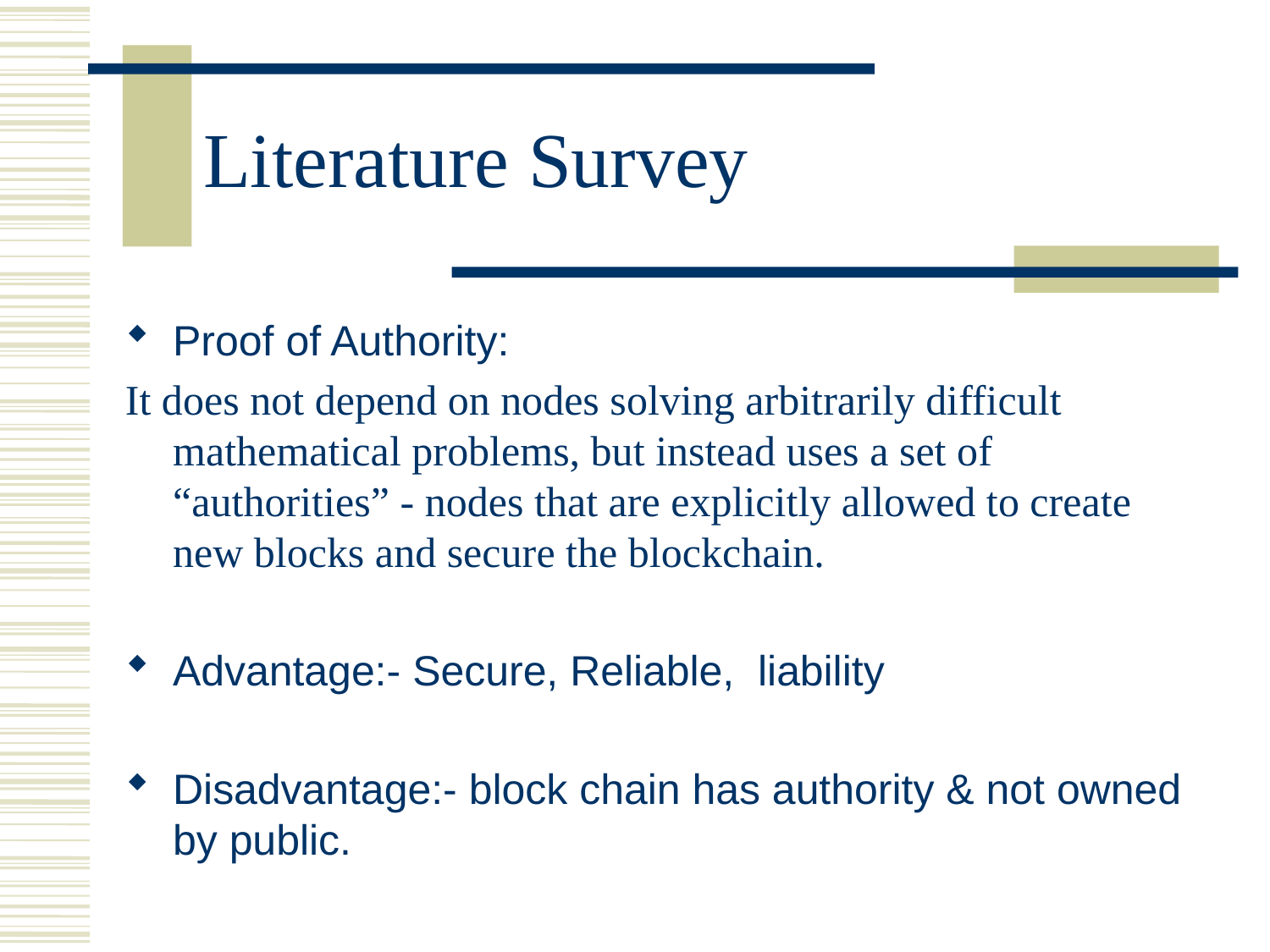

# Literature Survey
Proof of Authority:
It does not depend on nodes solving arbitrarily difficult mathematical problems, but instead uses a set of “authorities” - nodes that are explicitly allowed to create new blocks and secure the blockchain.

Advantage:- Secure, Reliable,  liability

Disadvantage:- block chain has authority & not owned by public.